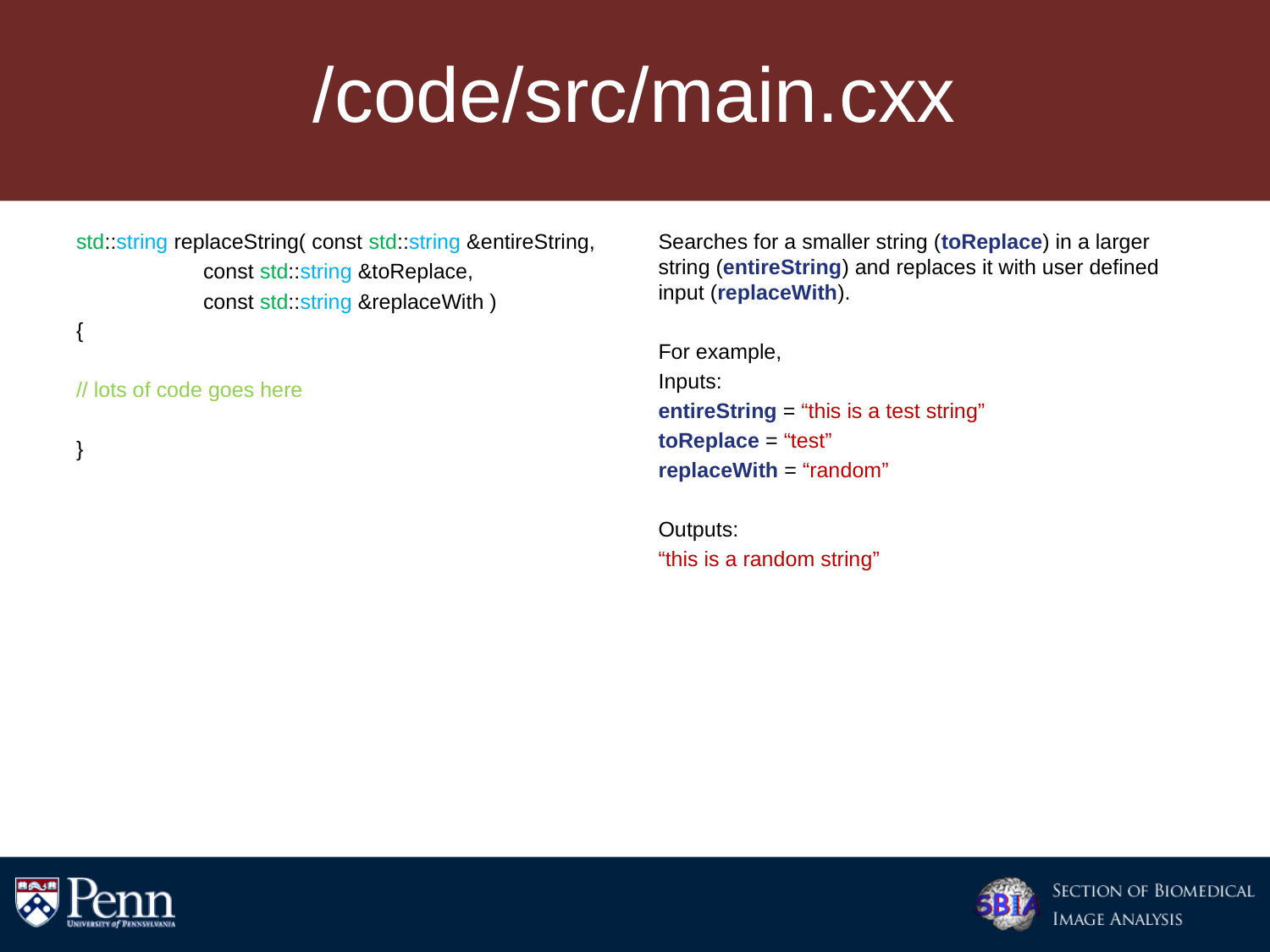

# /code/src/main.cxx
std::string replaceString( const std::string &entireString,
	const std::string &toReplace,
	const std::string &replaceWith )
{

// lots of code goes here

}
Searches for a smaller string (toReplace) in a larger string (entireString) and replaces it with user defined input (replaceWith).

For example,
Inputs:
entireString = “this is a test string”
toReplace = “test”
replaceWith = “random”

Outputs:
“this is a random string”